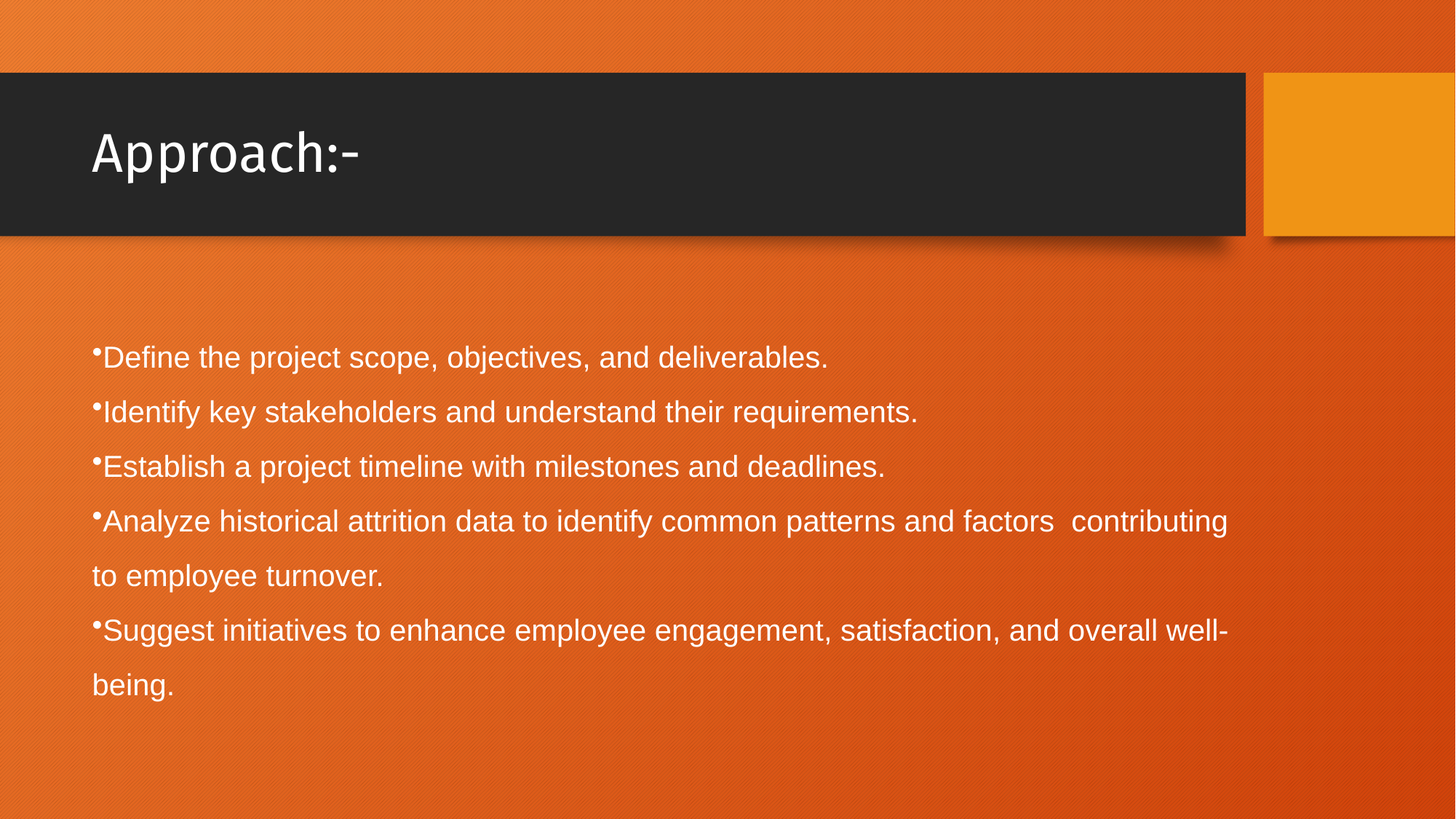

# Approach:-

Define the project scope, objectives, and deliverables.
Identify key stakeholders and understand their requirements.
Establish a project timeline with milestones and deadlines.
Analyze historical attrition data to identify common patterns and factors  contributing to employee turnover.
Suggest initiatives to enhance employee engagement, satisfaction, and overall well-being.